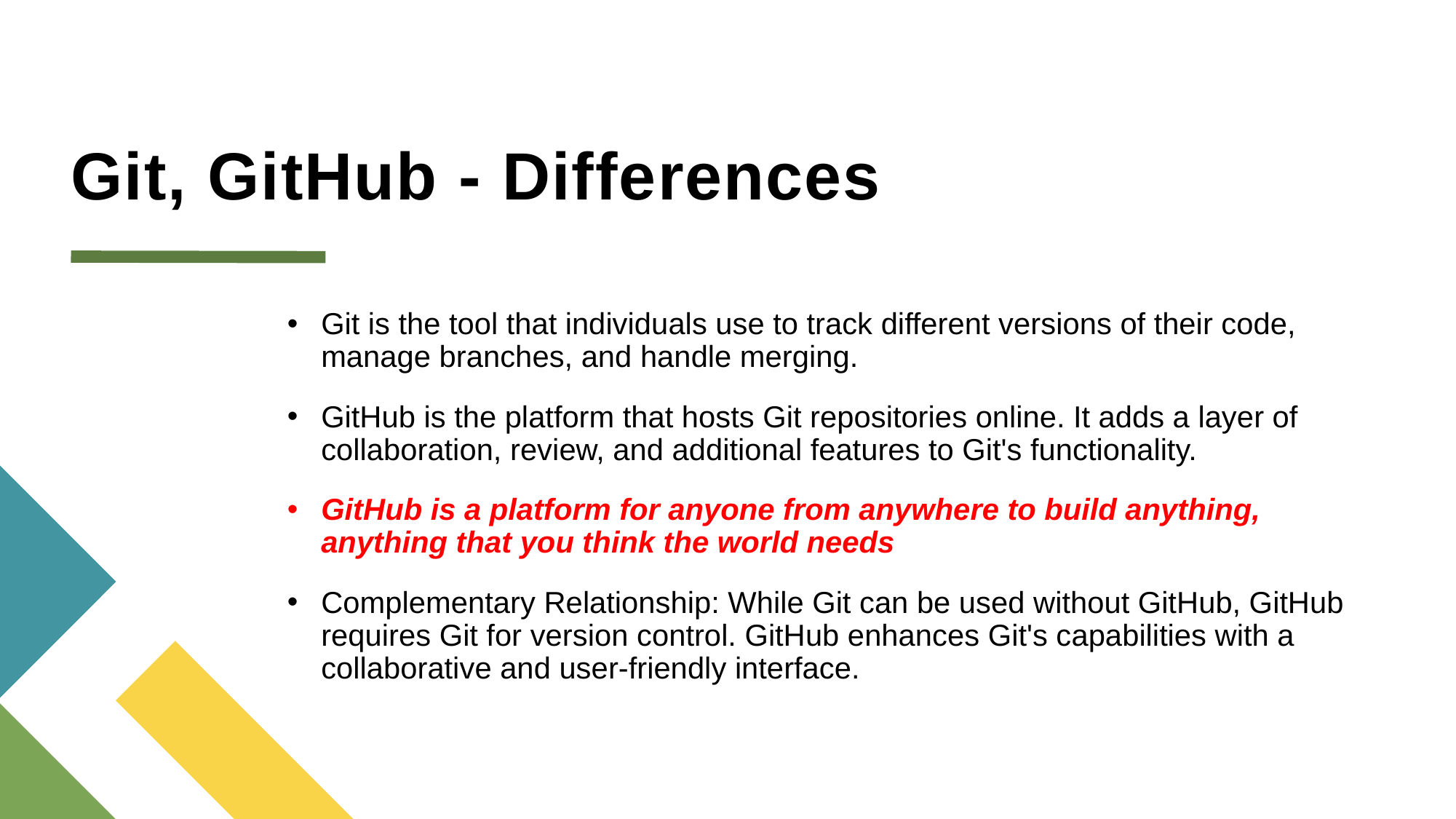

# Git, GitHub - Differences
Git is the tool that individuals use to track different versions of their code, manage branches, and handle merging.
GitHub is the platform that hosts Git repositories online. It adds a layer of collaboration, review, and additional features to Git's functionality.
GitHub is a platform for anyone from anywhere to build anything, anything that you think the world needs
Complementary Relationship: While Git can be used without GitHub, GitHub requires Git for version control. GitHub enhances Git's capabilities with a collaborative and user-friendly interface.